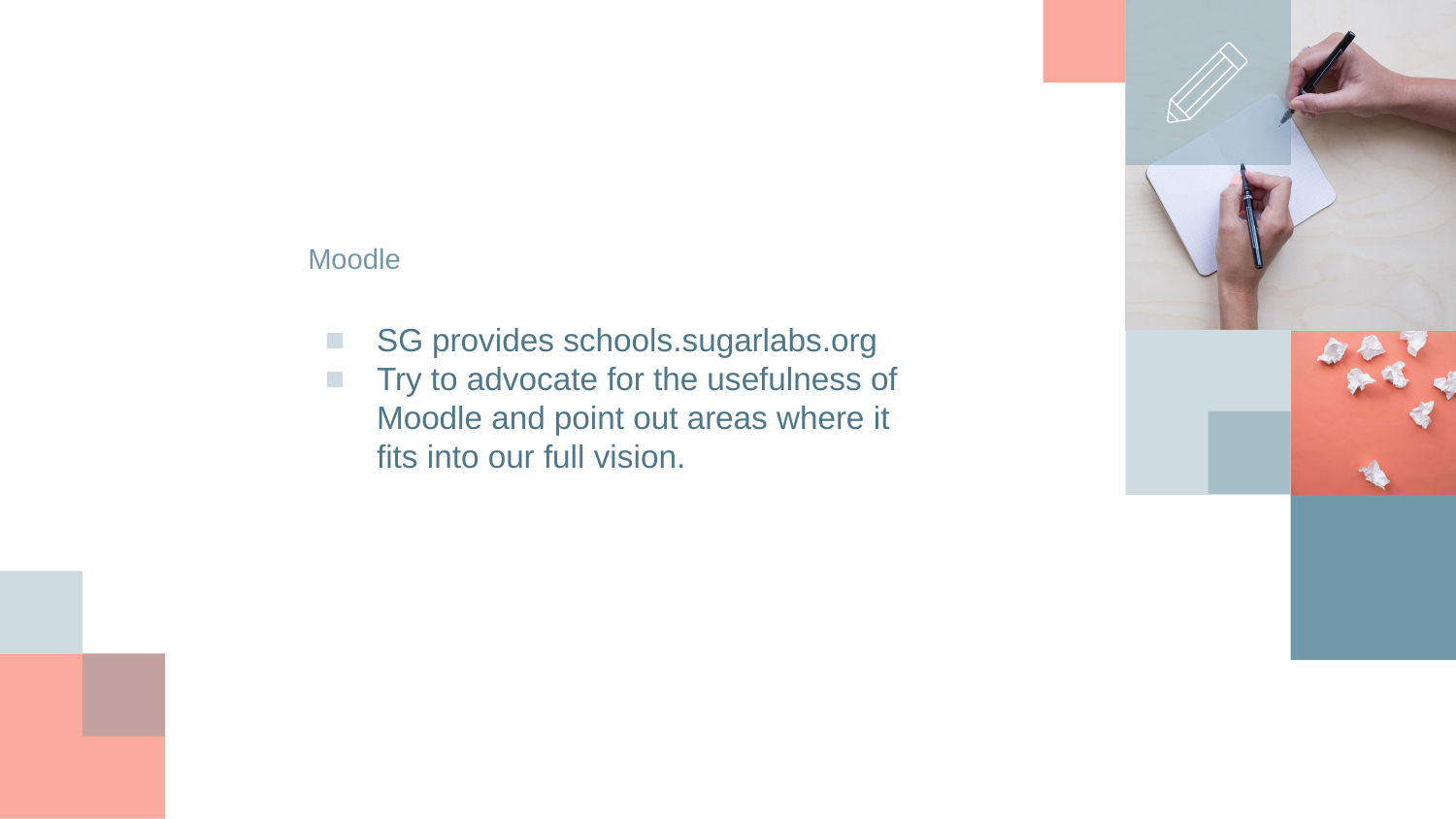

# Moodle
SG provides schools.sugarlabs.org
Try to advocate for the usefulness of Moodle and point out areas where it fits into our full vision.